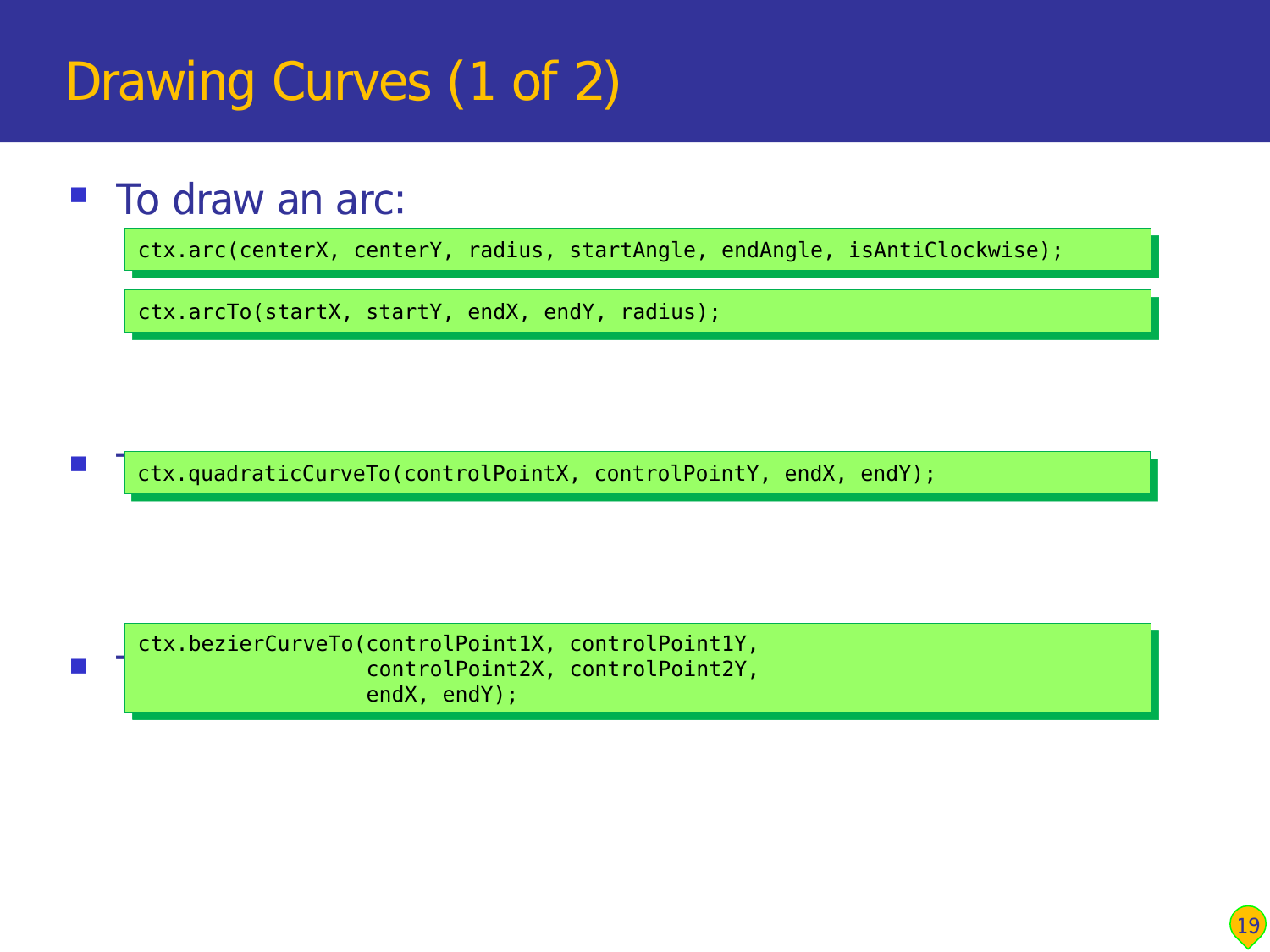

# Drawing Curves (1 of 2)
To draw an arc:

To draw a quadratic curve:

To draw a bezier curve:

ctx.arc(centerX, centerY, radius, startAngle, endAngle, isAntiClockwise);
ctx.arcTo(startX, startY, endX, endY, radius);
ctx.quadraticCurveTo(controlPointX, controlPointY, endX, endY);
ctx.bezierCurveTo(controlPoint1X, controlPoint1Y,
                  controlPoint2X, controlPoint2Y,
                  endX, endY);
19